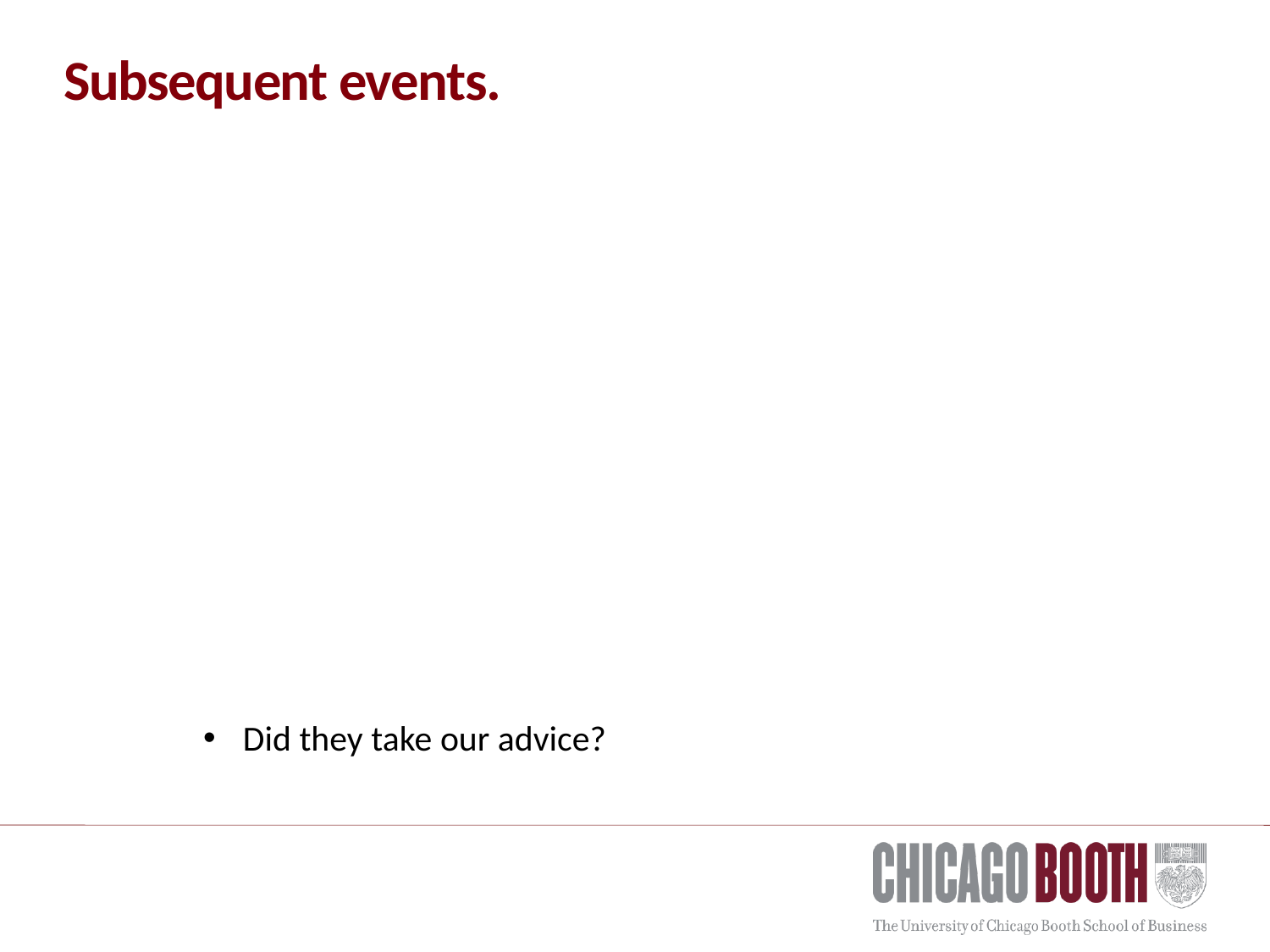

# Subsequent events.

Did they take our advice?